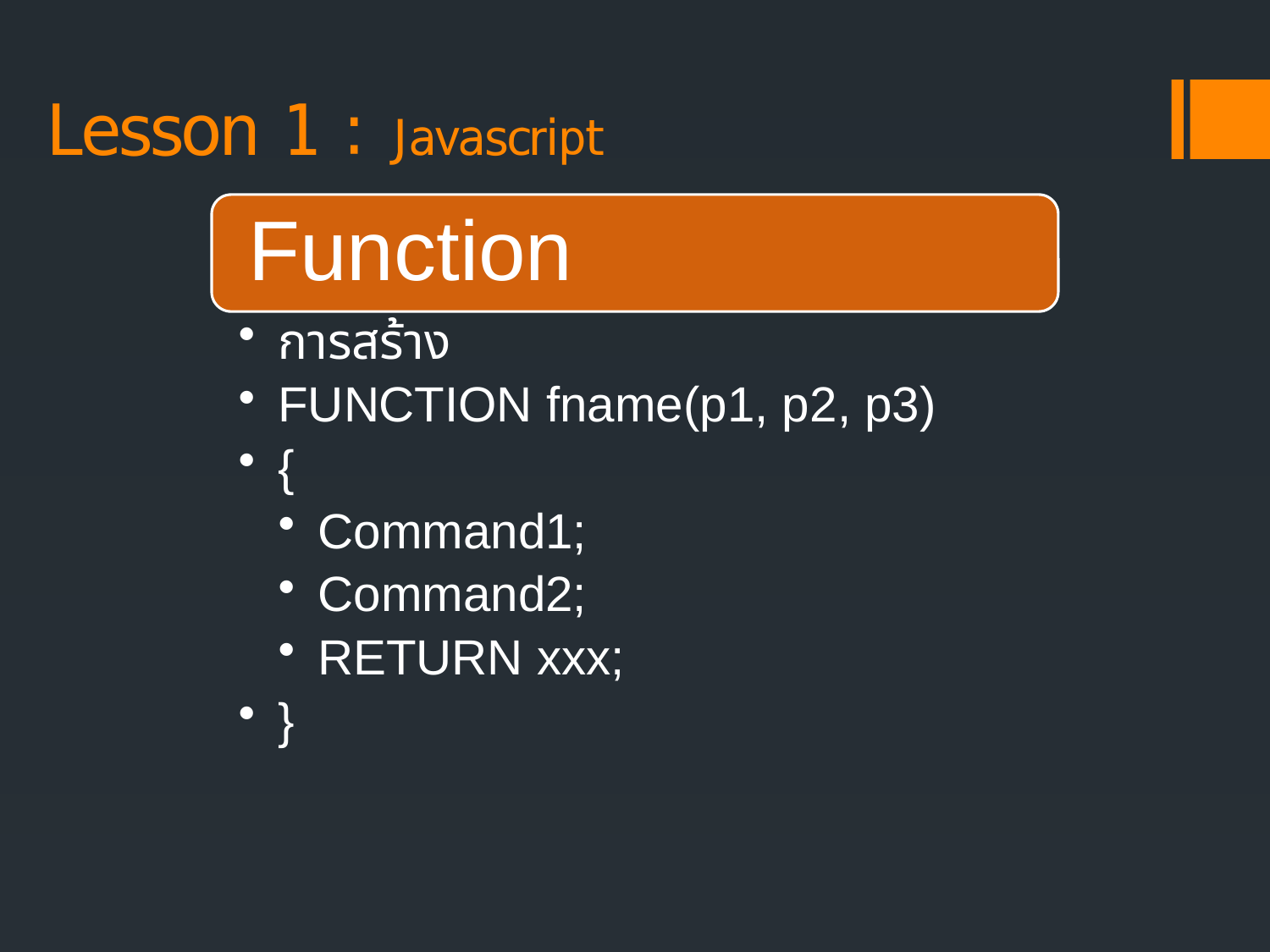

# Lesson 1 : Javascript
Function
การสร้าง
FUNCTION fname(p1, p2, p3)
{
Command1;
Command2;
RETURN xxx;
}